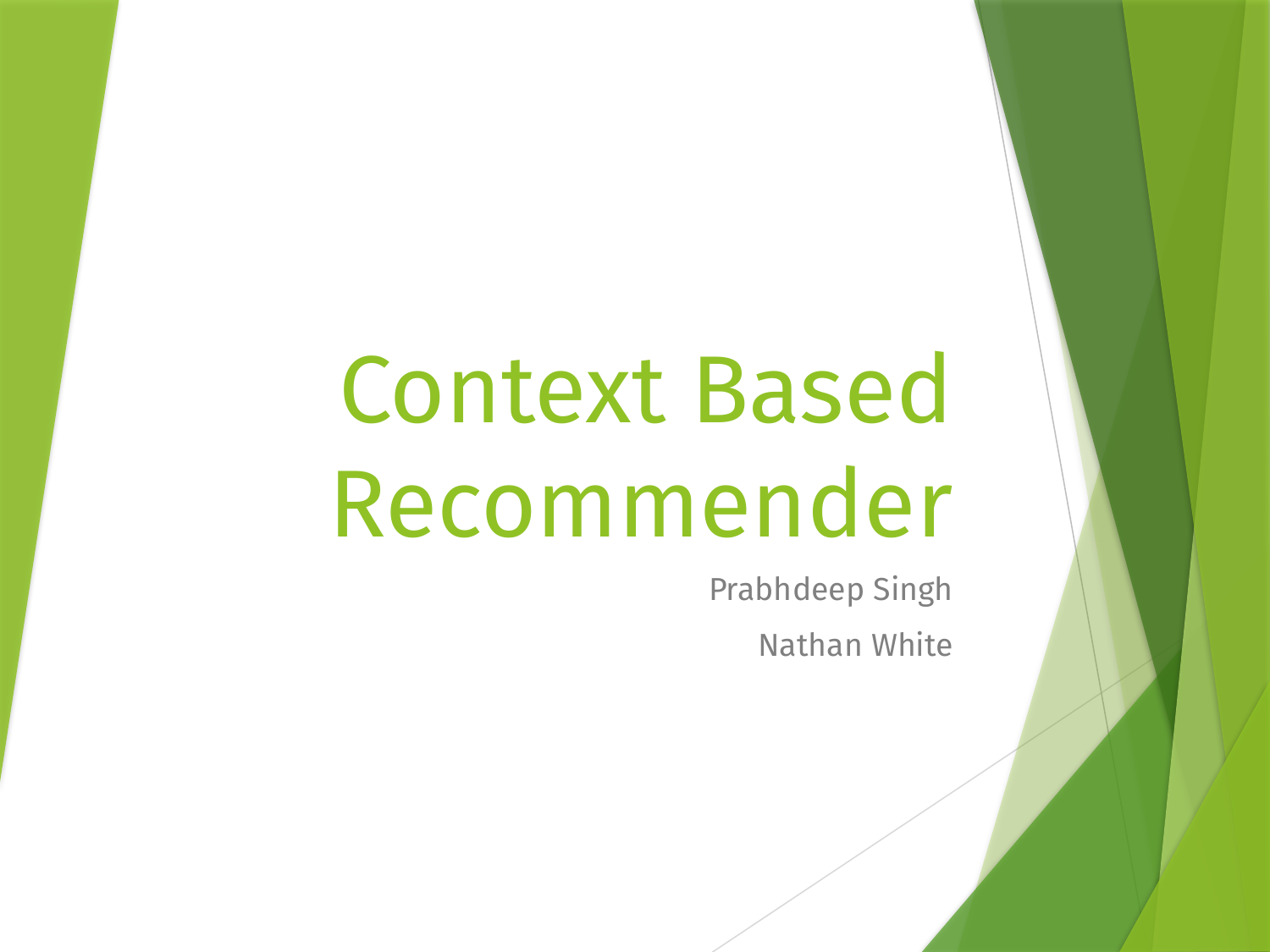

# Context Based Recommender
Prabhdeep Singh
Nathan White